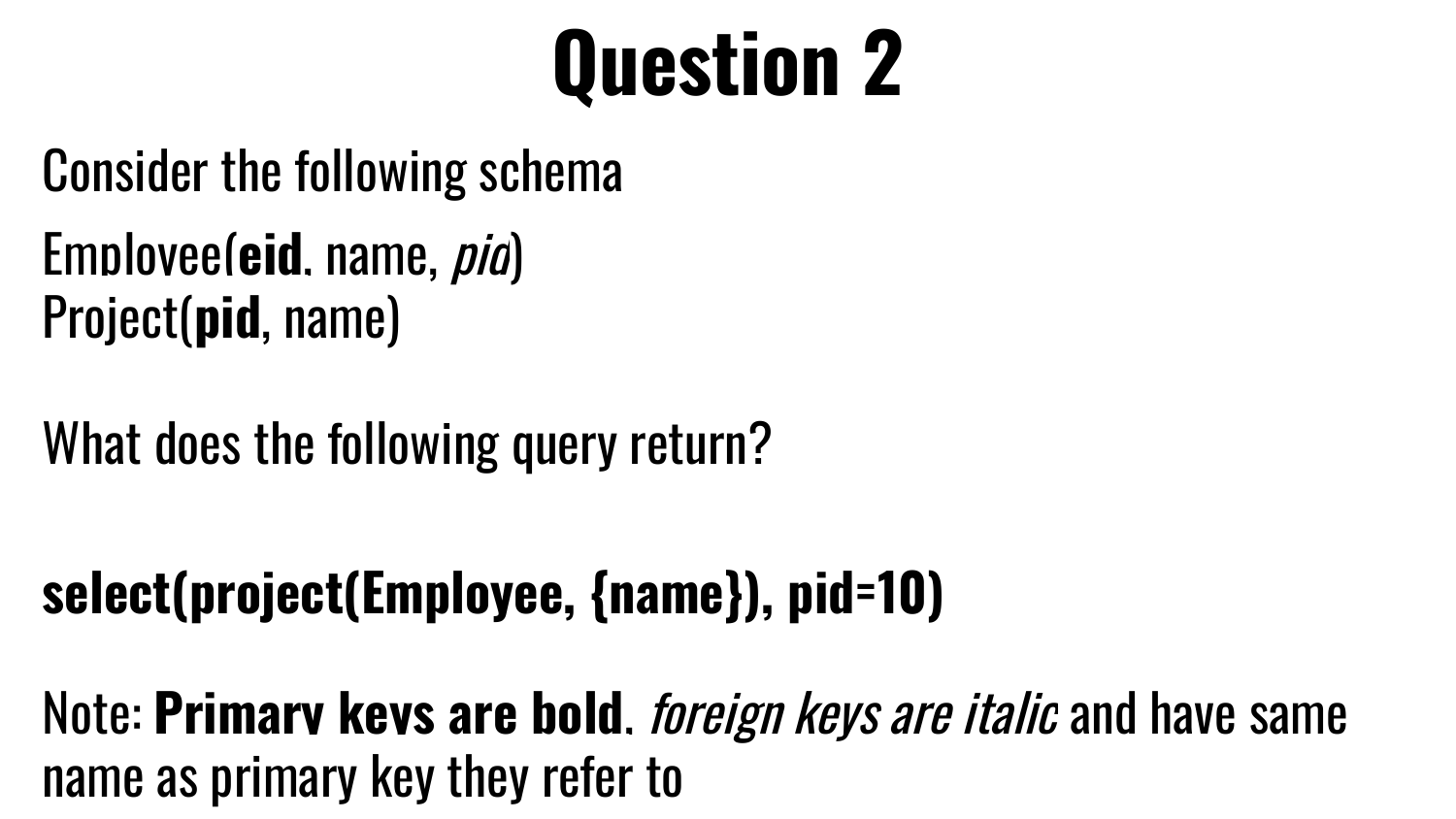

# Question 2
Consider the following schema
Employee(eid, name, pid)
Project(pid, name)

What does the following query return?

select(project(Employee, {name}), pid=10)

Note: Primary keys are bold, foreign keys are italic and have same name as primary key they refer to